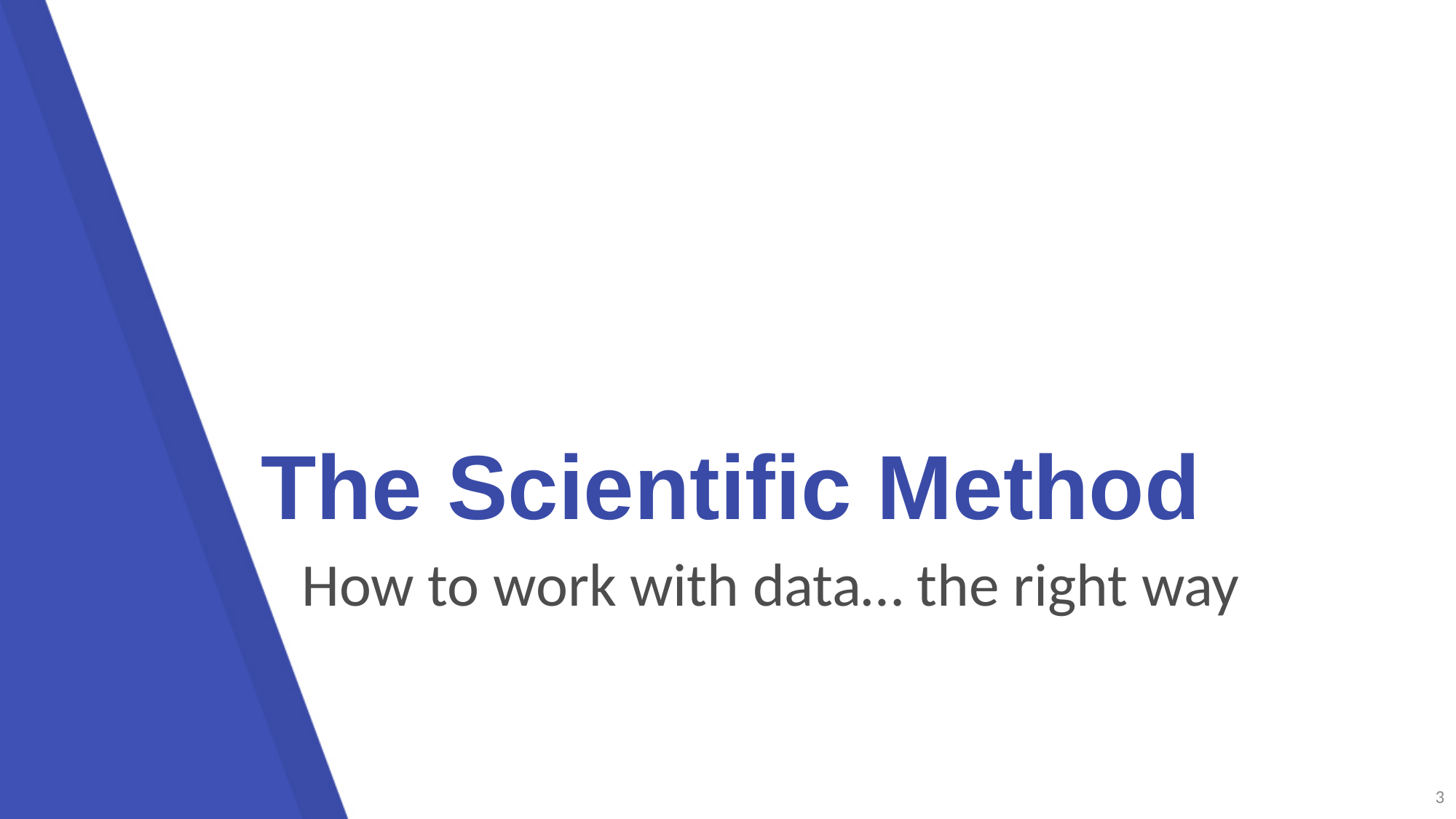

# The Scientific Method
How to work with data… the right way
3